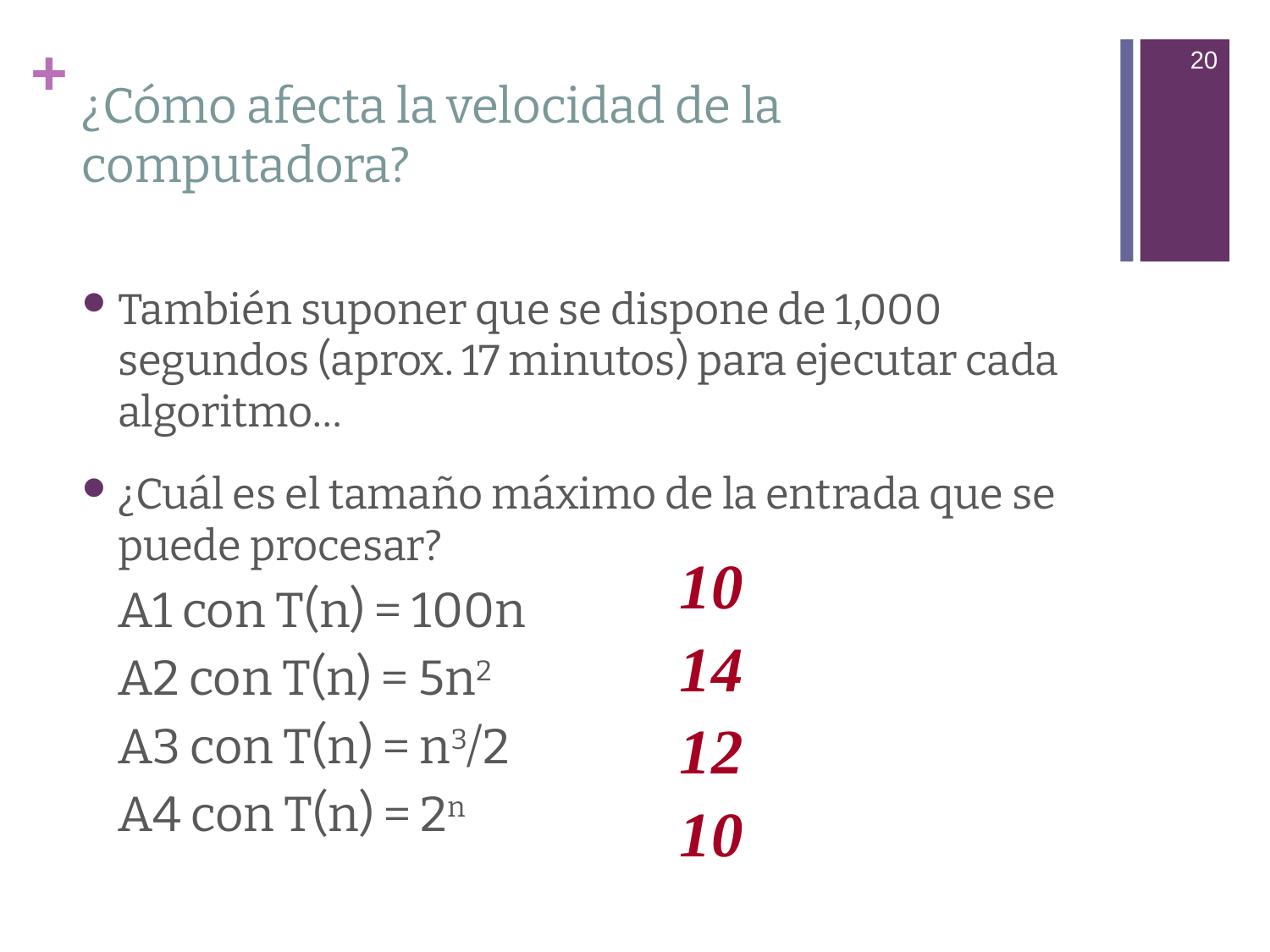

20
# ¿Cómo afecta la velocidad de la computadora?
También suponer que se dispone de 1,000 segundos (aprox. 17 minutos) para ejecutar cada algoritmo…
¿Cuál es el tamaño máximo de la entrada que se puede procesar?
A1 con T(n) = 100n
A2 con T(n) = 5n2
A3 con T(n) = n3/2
A4 con T(n) = 2n

10
14
12
10